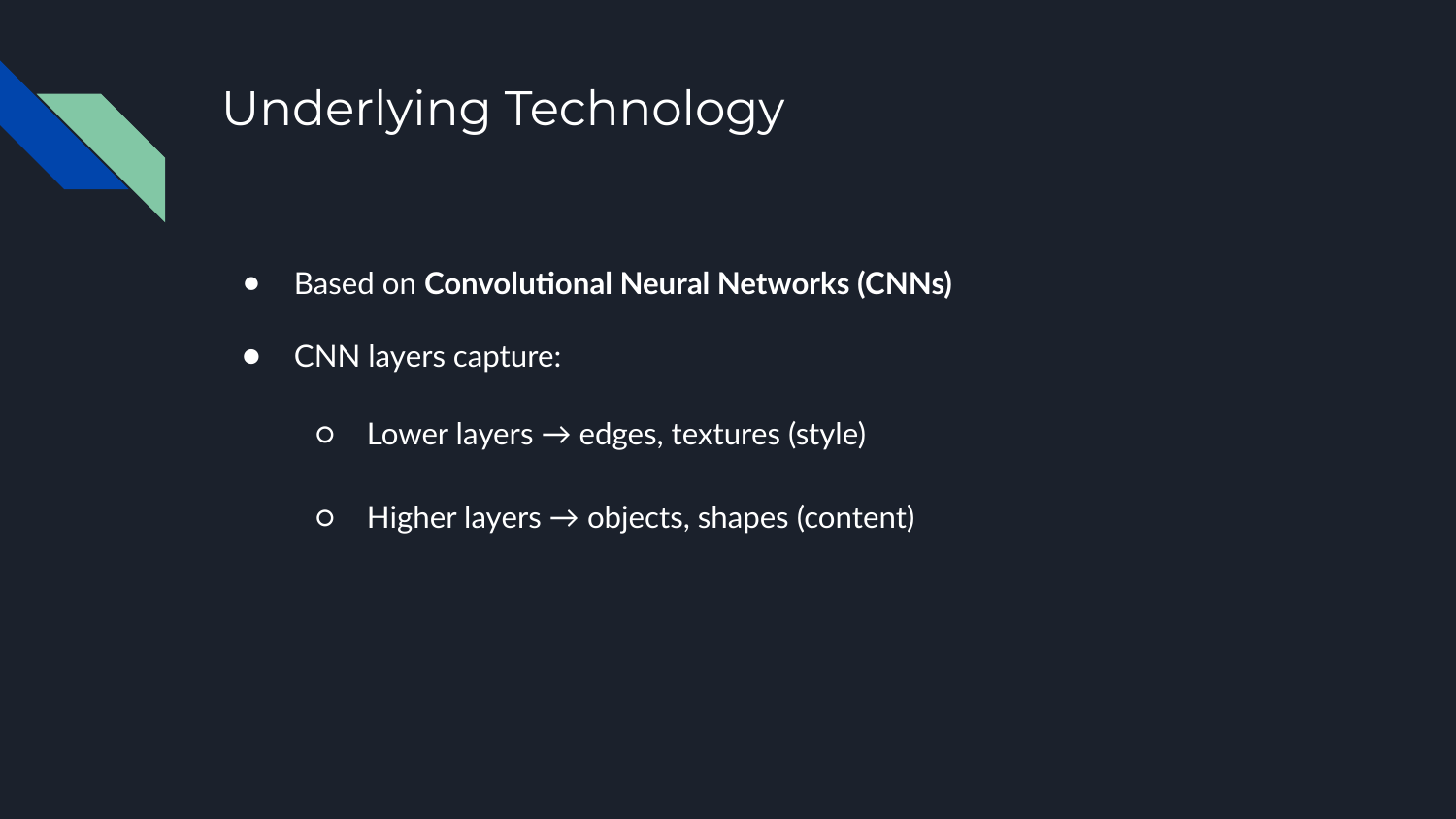

# Underlying Technology
Based on Convolutional Neural Networks (CNNs)
CNN layers capture:
Lower layers → edges, textures (style)
Higher layers → objects, shapes (content)